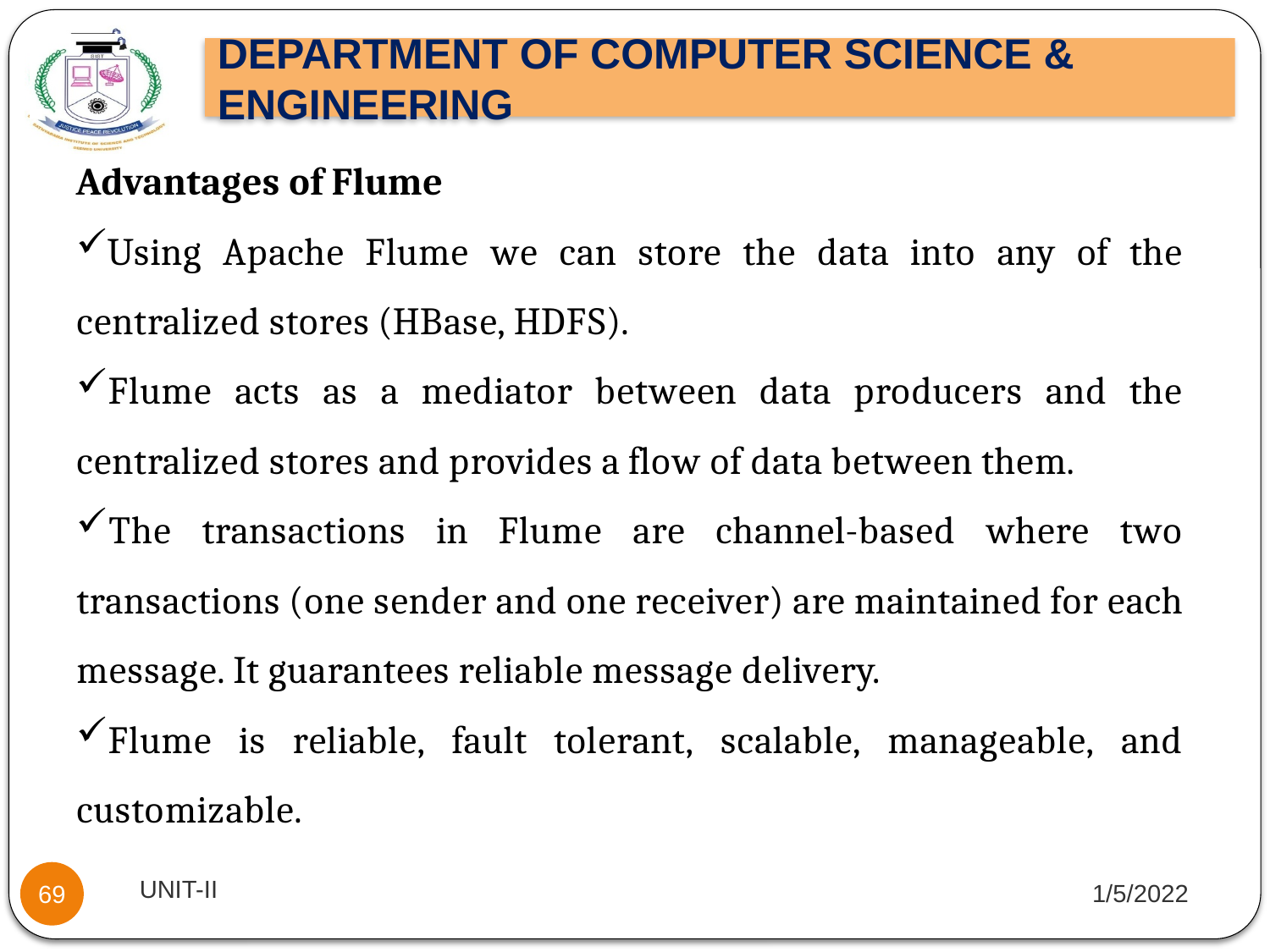

Advantages of Flume
Using Apache Flume we can store the data into any of the centralized stores (HBase, HDFS).
Flume acts as a mediator between data producers and the centralized stores and provides a flow of data between them.
The transactions in Flume are channel-based where two transactions (one sender and one receiver) are maintained for each message. It guarantees reliable message delivery.
Flume is reliable, fault tolerant, scalable, manageable, and customizable.
UNIT-II
1/5/2022
69